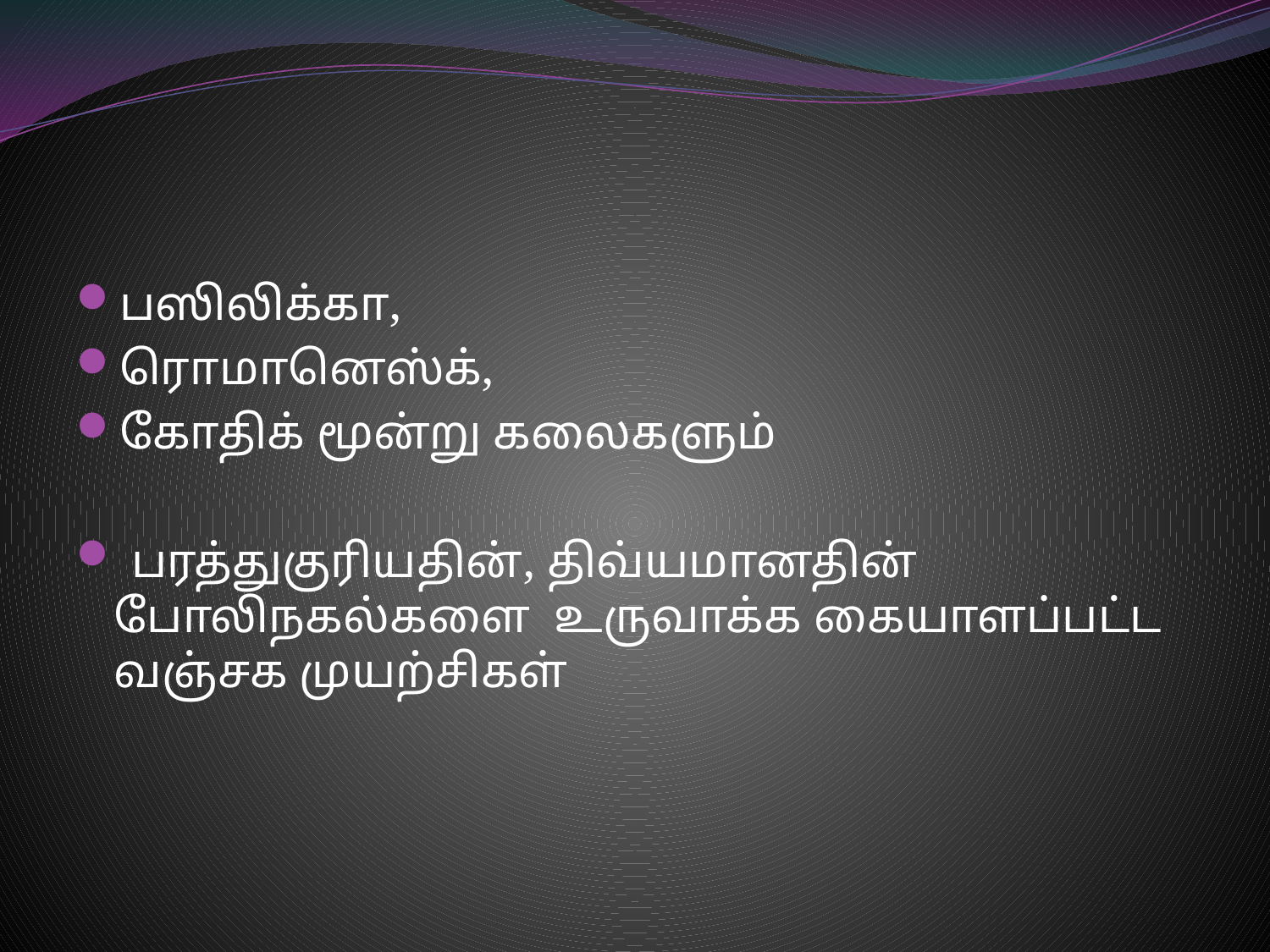

#
பஸிலிக்கா,
ரொமானெஸ்க்,
கோதிக் மூன்று கலைகளும்

 பரத்துகுரியதின், திவ்யமானதின்  போலிநகல்களை  உருவாக்க கையாளப்பட்ட  வஞ்சக முயற்சிகள்